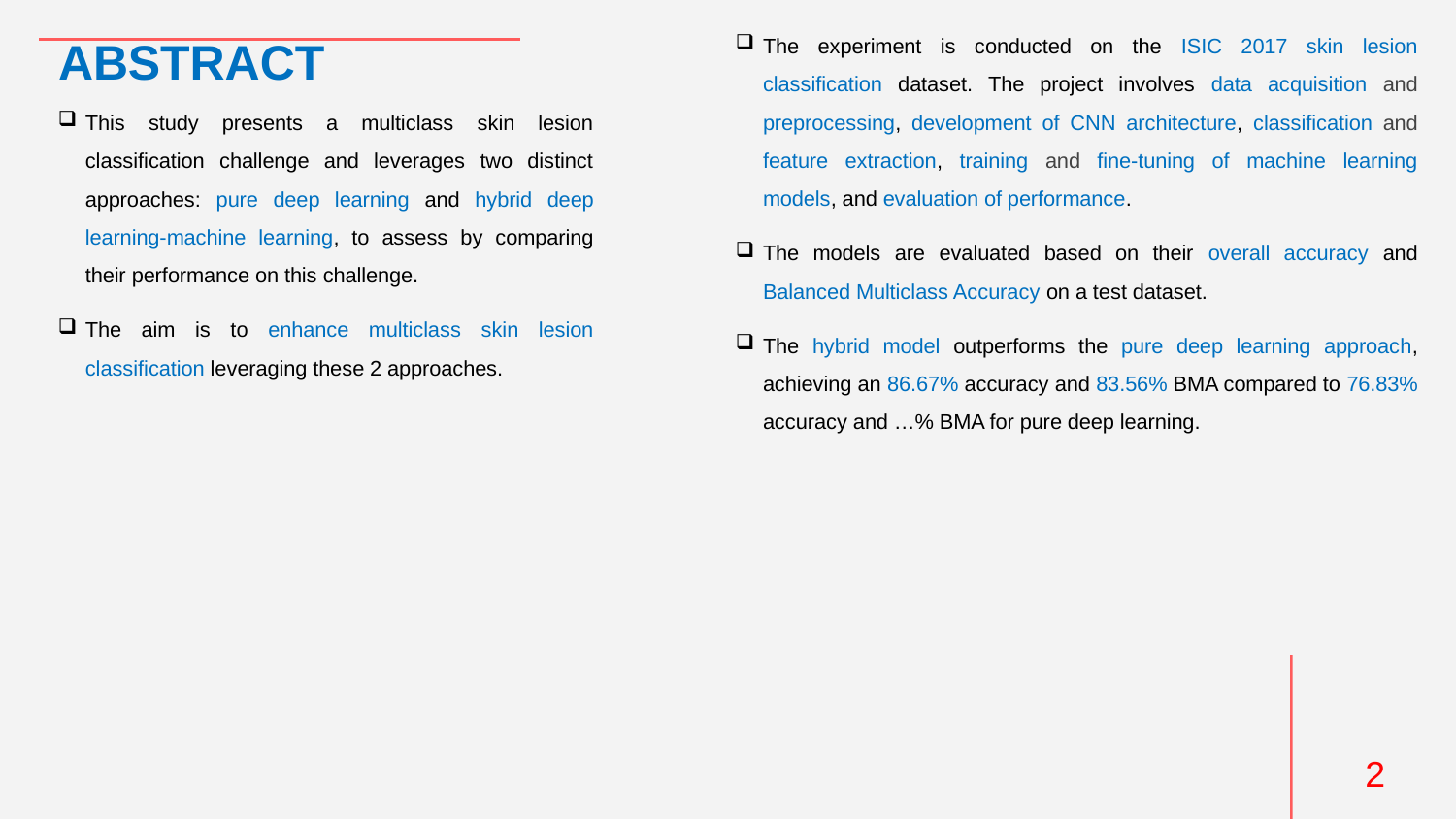

The experiment is conducted on the ISIC 2017 skin lesion classification dataset. The project involves data acquisition and preprocessing, development of CNN architecture, classification and feature extraction, training and fine-tuning of machine learning models, and evaluation of performance.
The models are evaluated based on their overall accuracy and Balanced Multiclass Accuracy on a test dataset.
The hybrid model outperforms the pure deep learning approach, achieving an 86.67% accuracy and 83.56% BMA compared to 76.83% accuracy and …% BMA for pure deep learning.
# ABSTRACT
This study presents a multiclass skin lesion classification challenge and leverages two distinct approaches: pure deep learning and hybrid deep learning-machine learning, to assess by comparing their performance on this challenge.
The aim is to enhance multiclass skin lesion classification leveraging these 2 approaches.
2